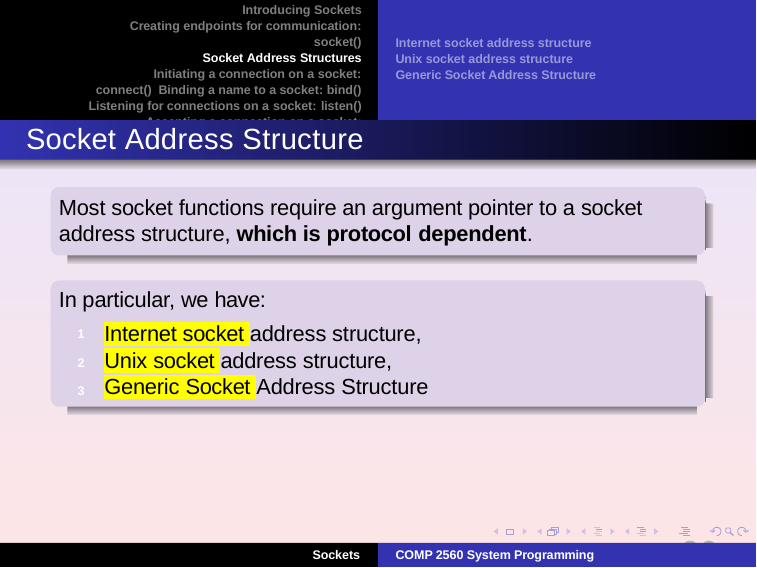

Introducing Sockets  Creating endpoints for communication: socket()
Socket Address Structures  Initiating a connection on a socket: connect()  Binding a name to a socket: bind()
Listening for connections on a socket: listen()  Accepting a connection on a socket: accept()
Internet socket address structure  Unix socket address structure  Generic Socket Address Structure

Socket Address Structure

Most socket functions require an argument pointer to a socket  address structure, which is protocol dependent.

In particular, we have:

Internet socket address structure,  Unix socket address structure,  Generic Socket Address Structure

1

2
3

20

Sockets
COMP 2560 System Programming